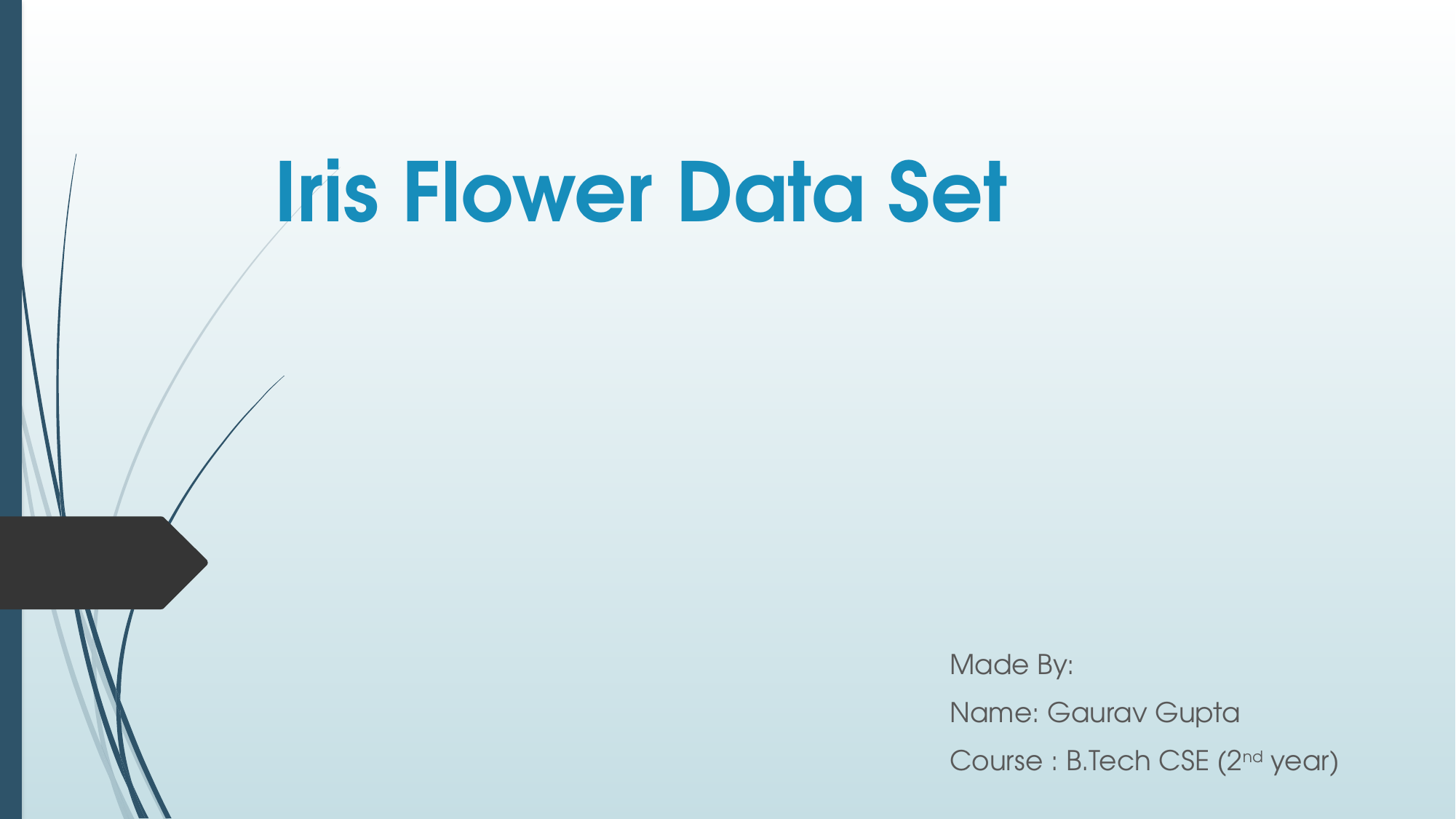

# Iris Flower Data Set
Made By:
Name: Gaurav Gupta
Course : B.Tech CSE (2nd year)